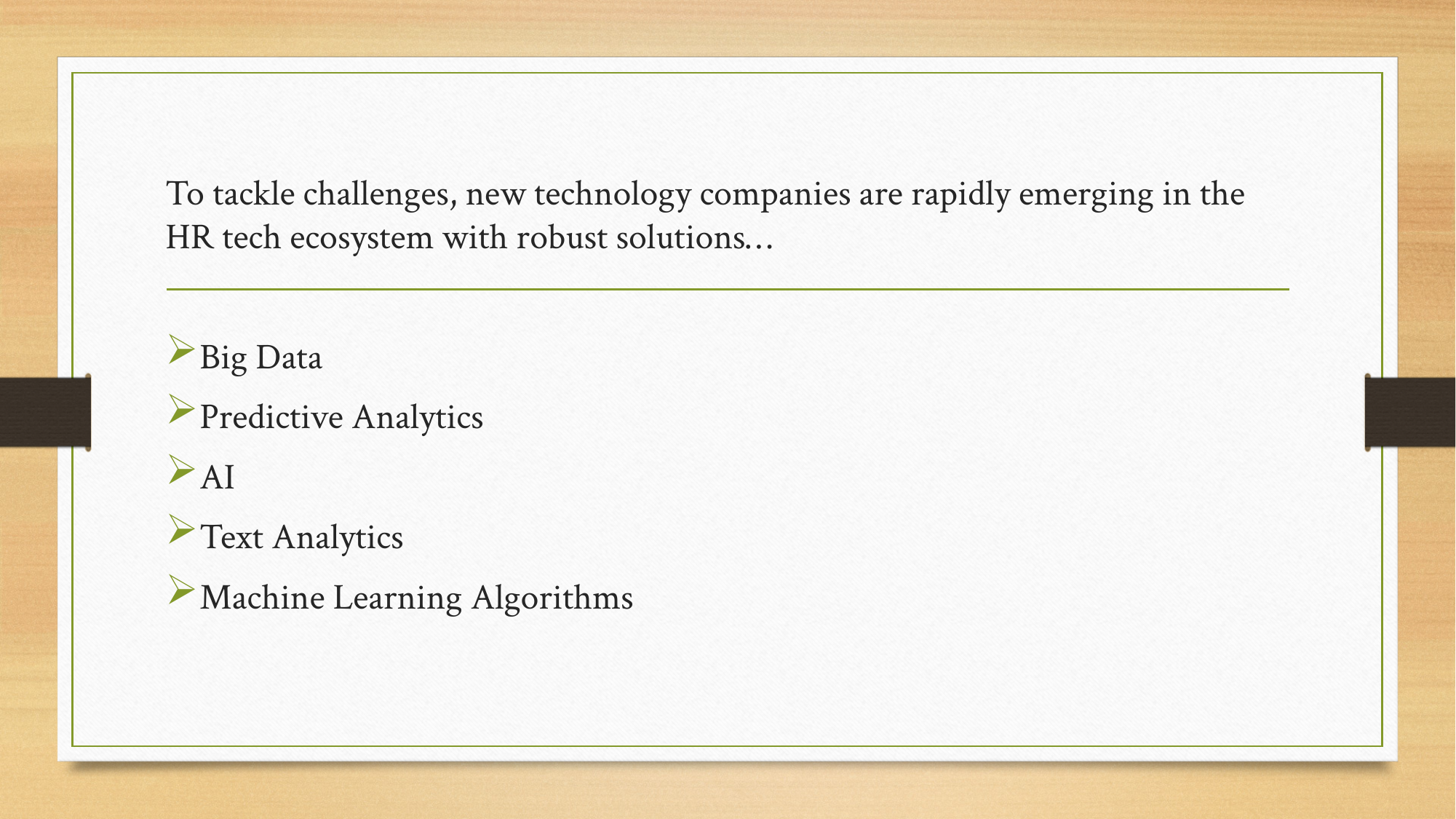

To tackle challenges, new technology companies are rapidly emerging in the HR tech ecosystem with robust solutions…

Big Data
Predictive Analytics
AI
Text Analytics
Machine Learning Algorithms